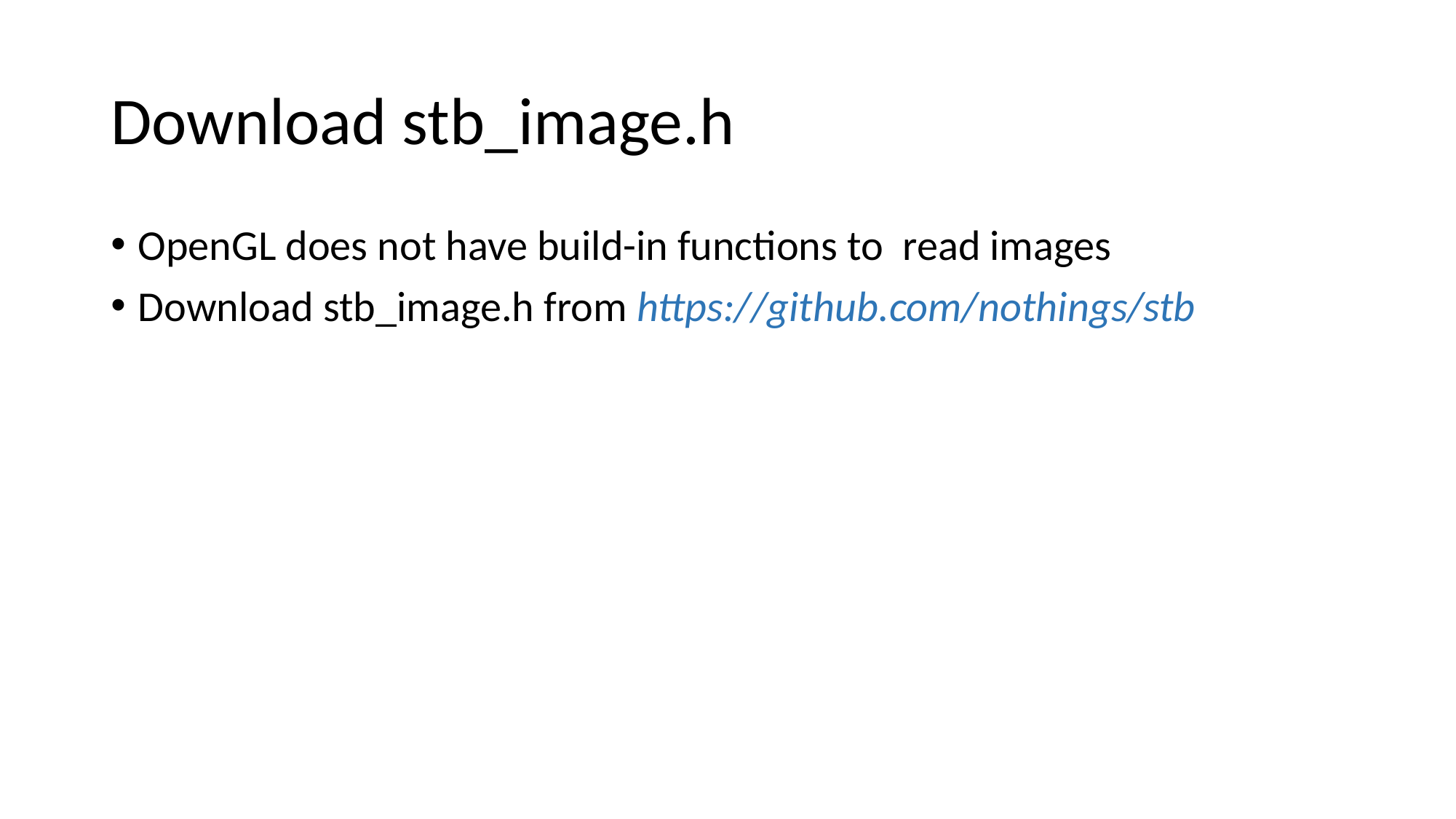

# Download stb_image.h
OpenGL does not have build-in functions to  read images
Download stb_image.h from https://github.com/nothings/stb